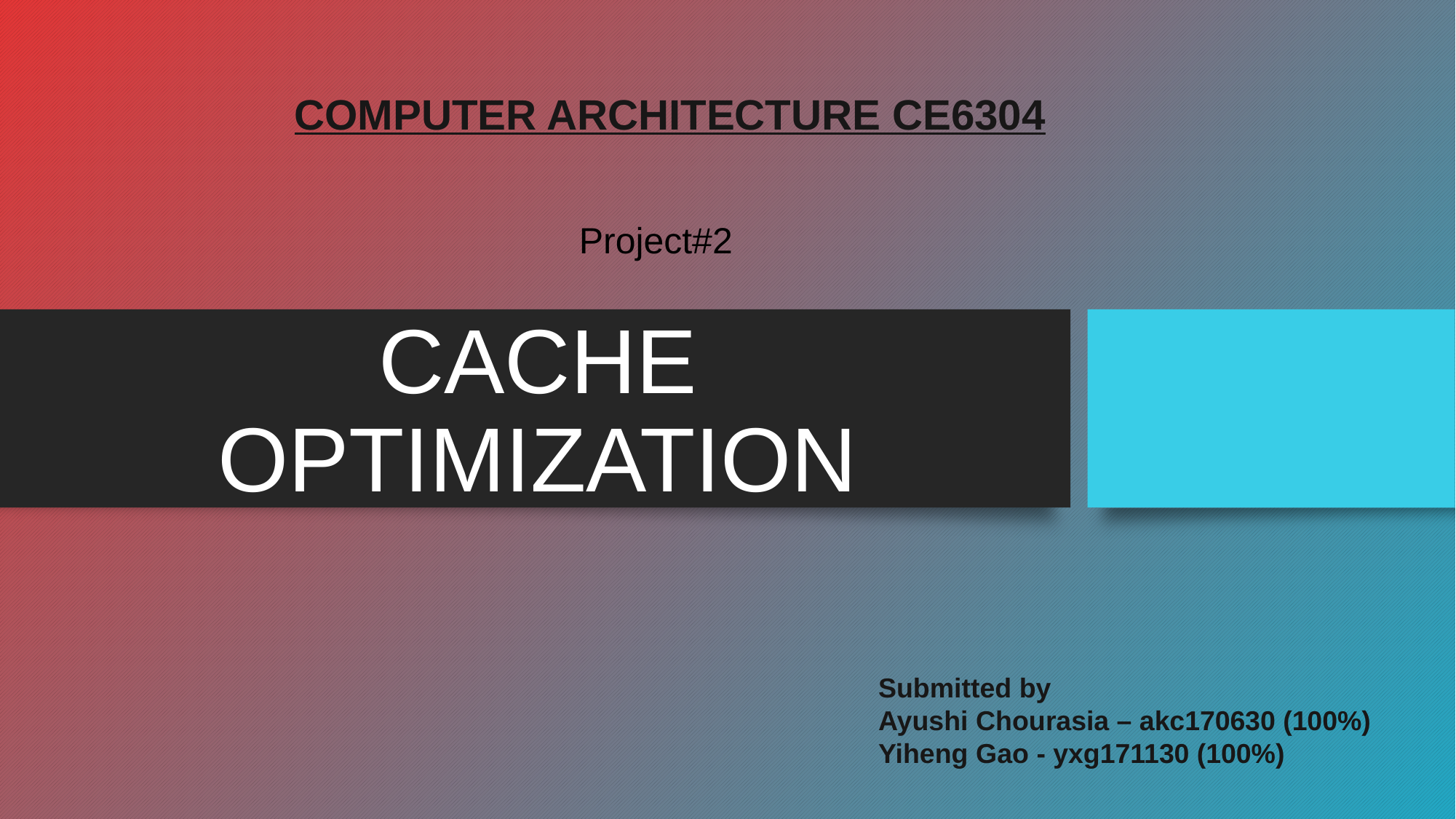

COMPUTER ARCHITECTURE CE6304
Project#2
# CACHE OPTIMIZATION
Submitted by
Ayushi Chourasia – akc170630 (100%)
Yiheng Gao - yxg171130 (100%)